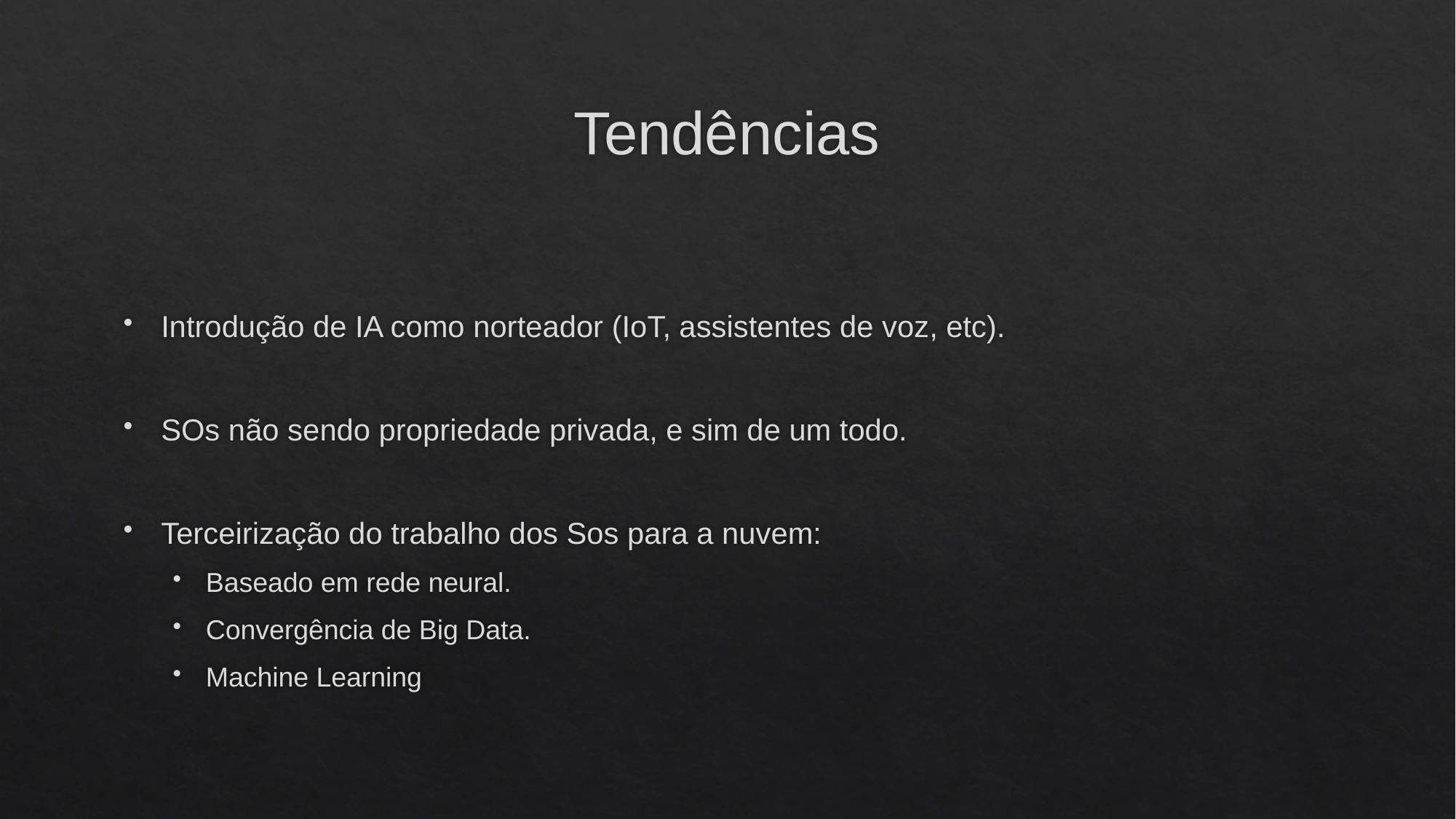

# Tendências
Introdução de IA como norteador (IoT, assistentes de voz, etc).

SOs não sendo propriedade privada, e sim de um todo.

Terceirização do trabalho dos Sos para a nuvem:
Baseado em rede neural.
Convergência de Big Data.
Machine Learning